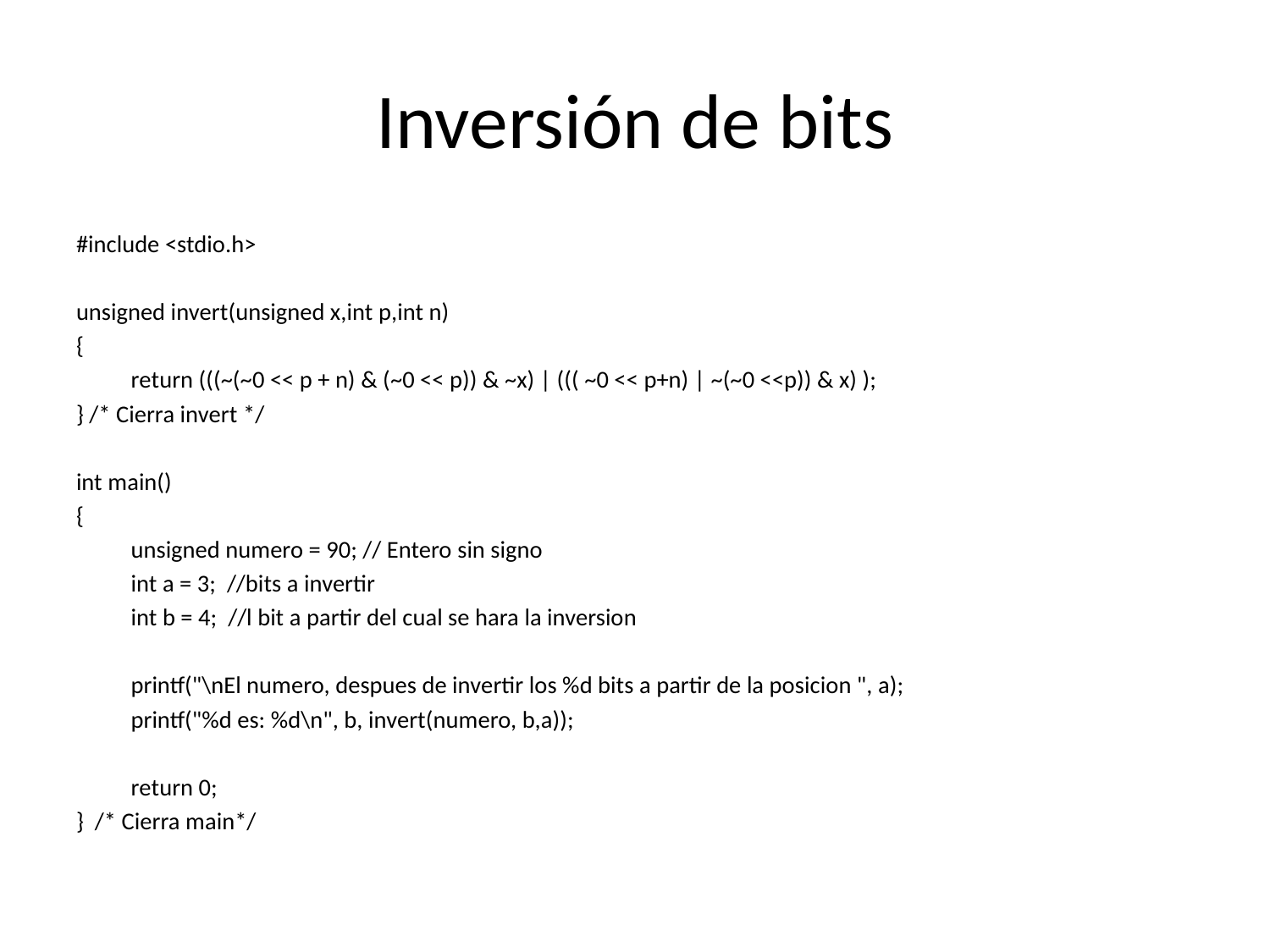

# Inversión de bits
#include <stdio.h>

unsigned invert(unsigned x,int p,int n)
{
	return (((~(~0 << p + n) & (~0 << p)) & ~x) | ((( ~0 << p+n) | ~(~0 <<p)) & x) );
} /* Cierra invert */

int main()
{
	unsigned numero = 90; // Entero sin signo
	int a = 3;  //bits a invertir
	int b = 4;  //l bit a partir del cual se hara la inversion

	printf("\nEl numero, despues de invertir los %d bits a partir de la posicion ", a);
	printf("%d es: %d\n", b, invert(numero, b,a));

	return 0;
}  /* Cierra main*/